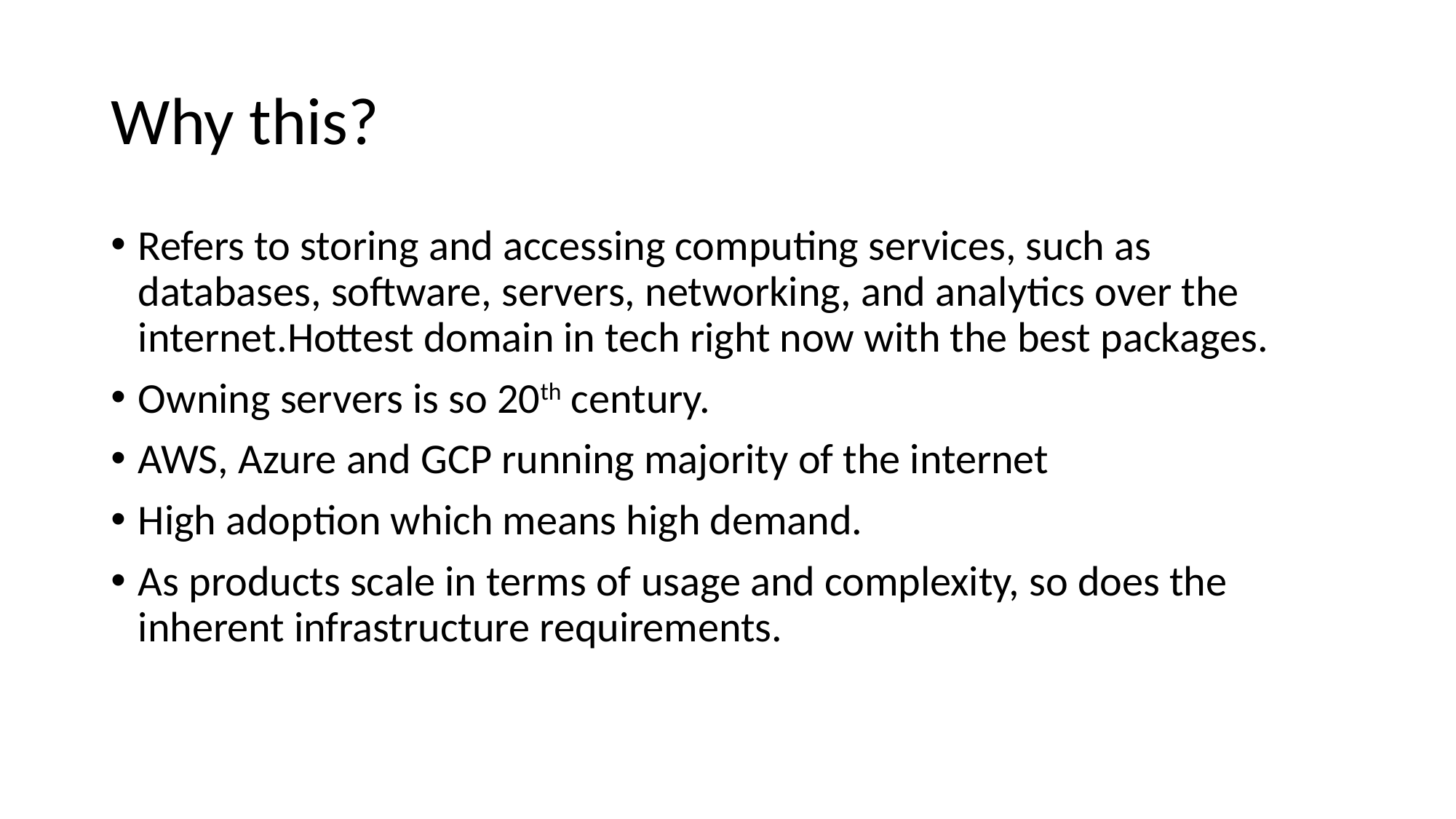

# Why this?
Refers to storing and accessing computing services, such as databases, software, servers, networking, and analytics over the internet.Hottest domain in tech right now with the best packages.
Owning servers is so 20th century.
AWS, Azure and GCP running majority of the internet
High adoption which means high demand.
As products scale in terms of usage and complexity, so does the inherent infrastructure requirements.